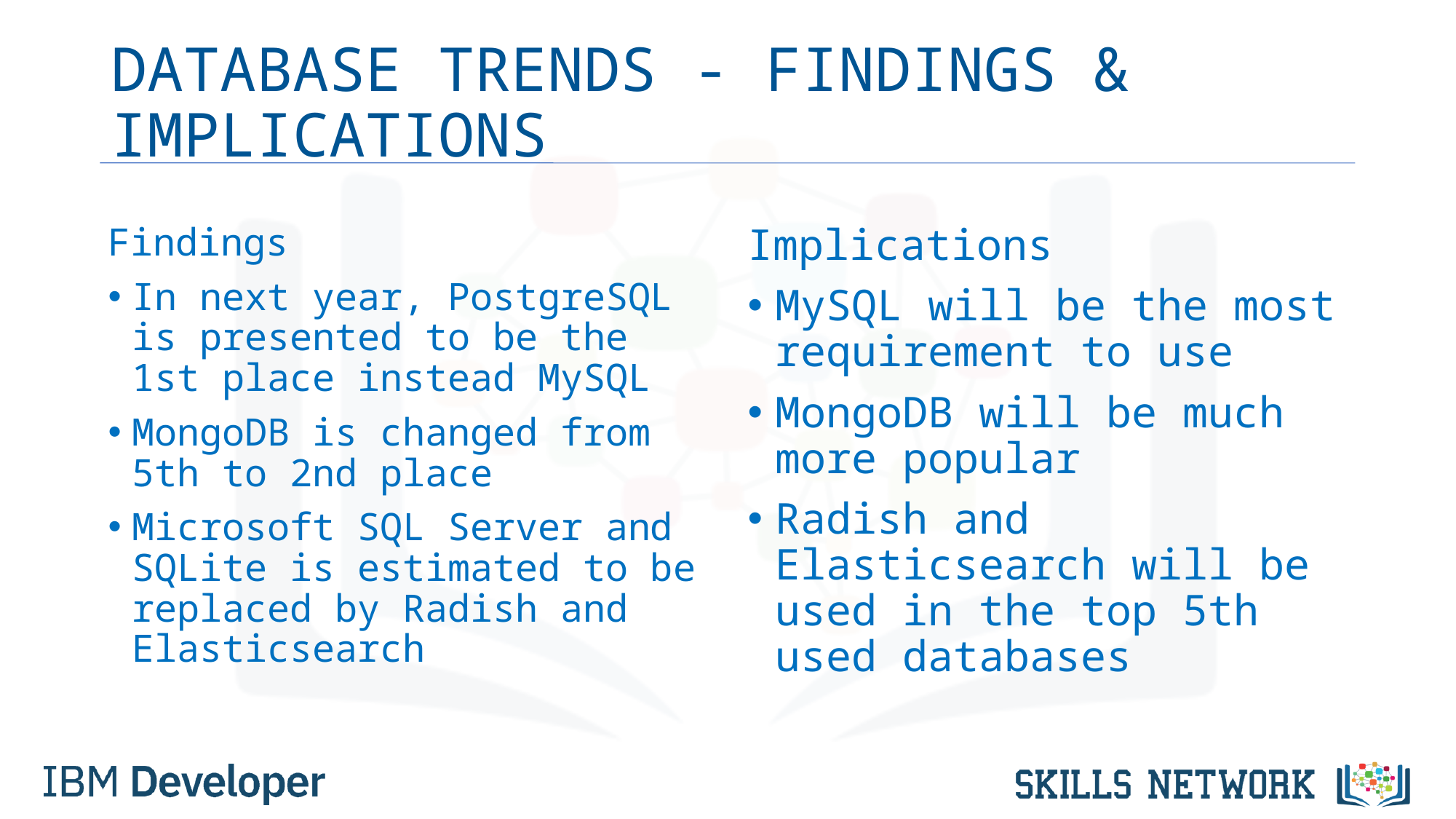

# DATABASE TRENDS - FINDINGS & IMPLICATIONS
Findings
In next year, PostgreSQL is presented to be the 1st place instead MySQL
MongoDB is changed from 5th to 2nd place
Microsoft SQL Server and SQLite is estimated to be replaced by Radish and Elasticsearch
Implications
MySQL will be the most requirement to use
MongoDB will be much more popular
Radish and Elasticsearch will be used in the top 5th used databases